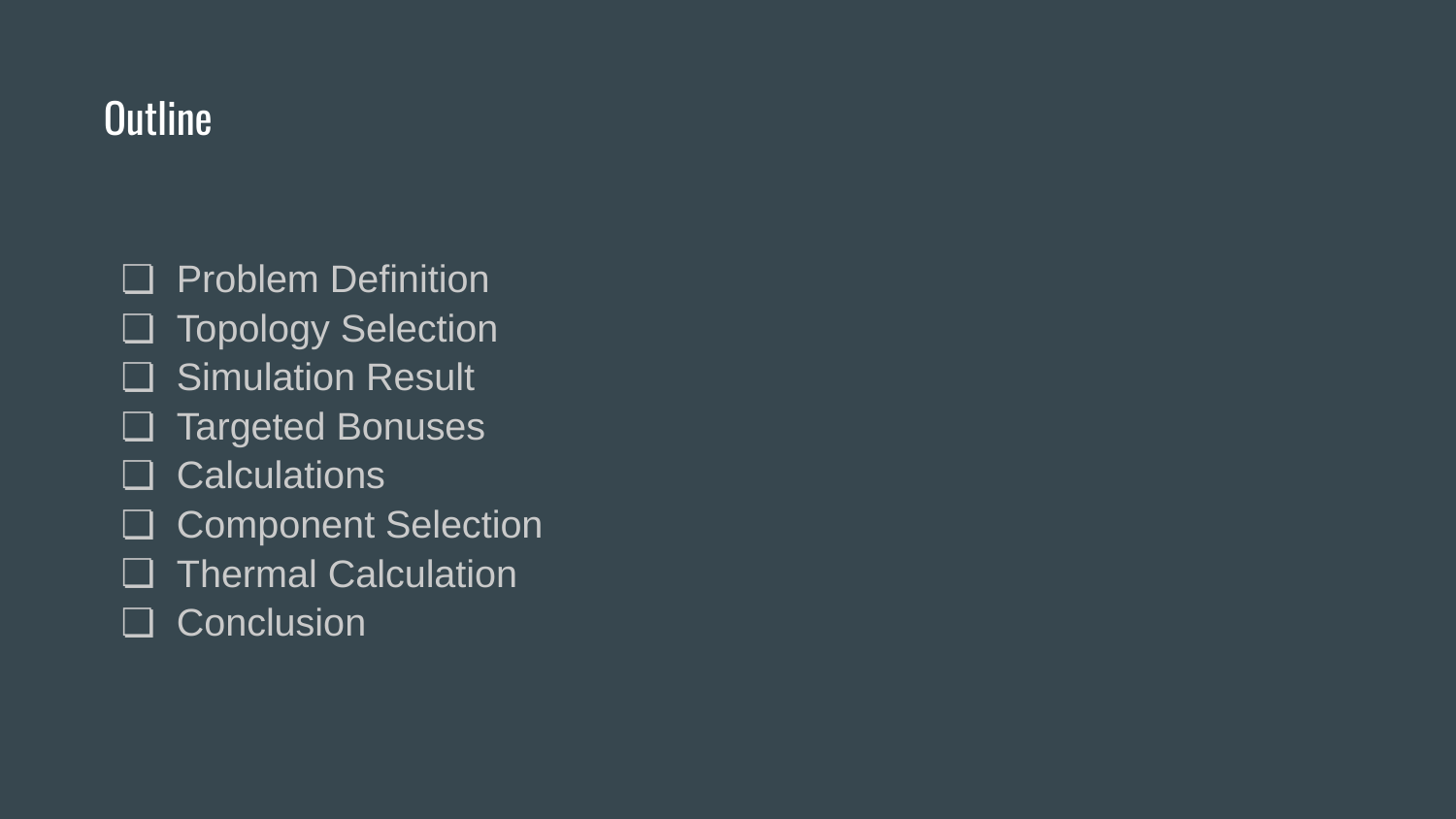

# Outline
Problem Definition
Topology Selection
Simulation Result
Targeted Bonuses
Calculations
Component Selection
Thermal Calculation
Conclusion